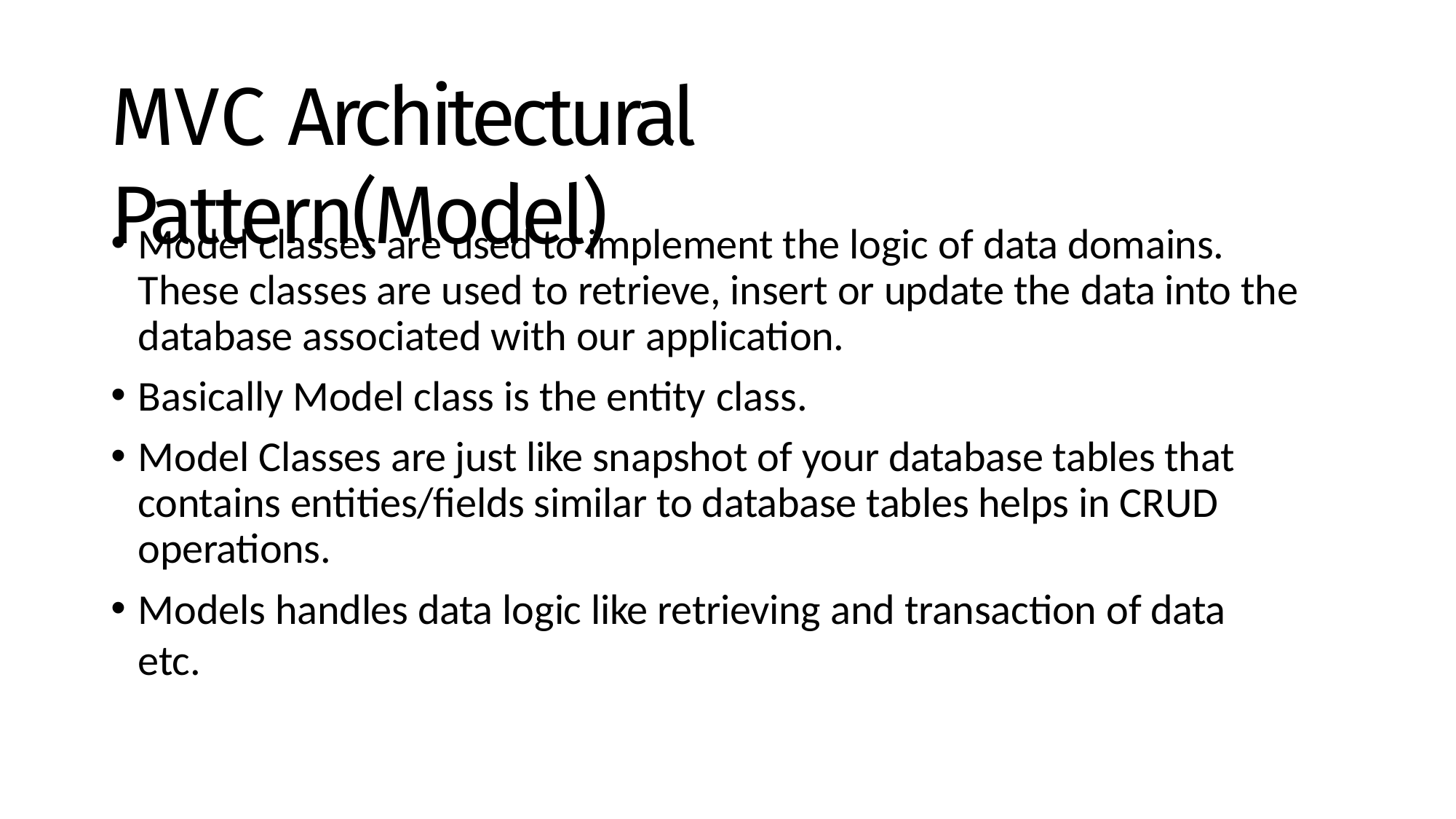

# MVC Architectural Pattern(Model)
Model classes are used to implement the logic of data domains.  These classes are used to retrieve, insert or update the data into the  database associated with our application.
Basically Model class is the entity class.
Model Classes are just like snapshot of your database tables that  contains entities/fields similar to database tables helps in CRUD  operations.
Models handles data logic like retrieving and transaction of data etc.